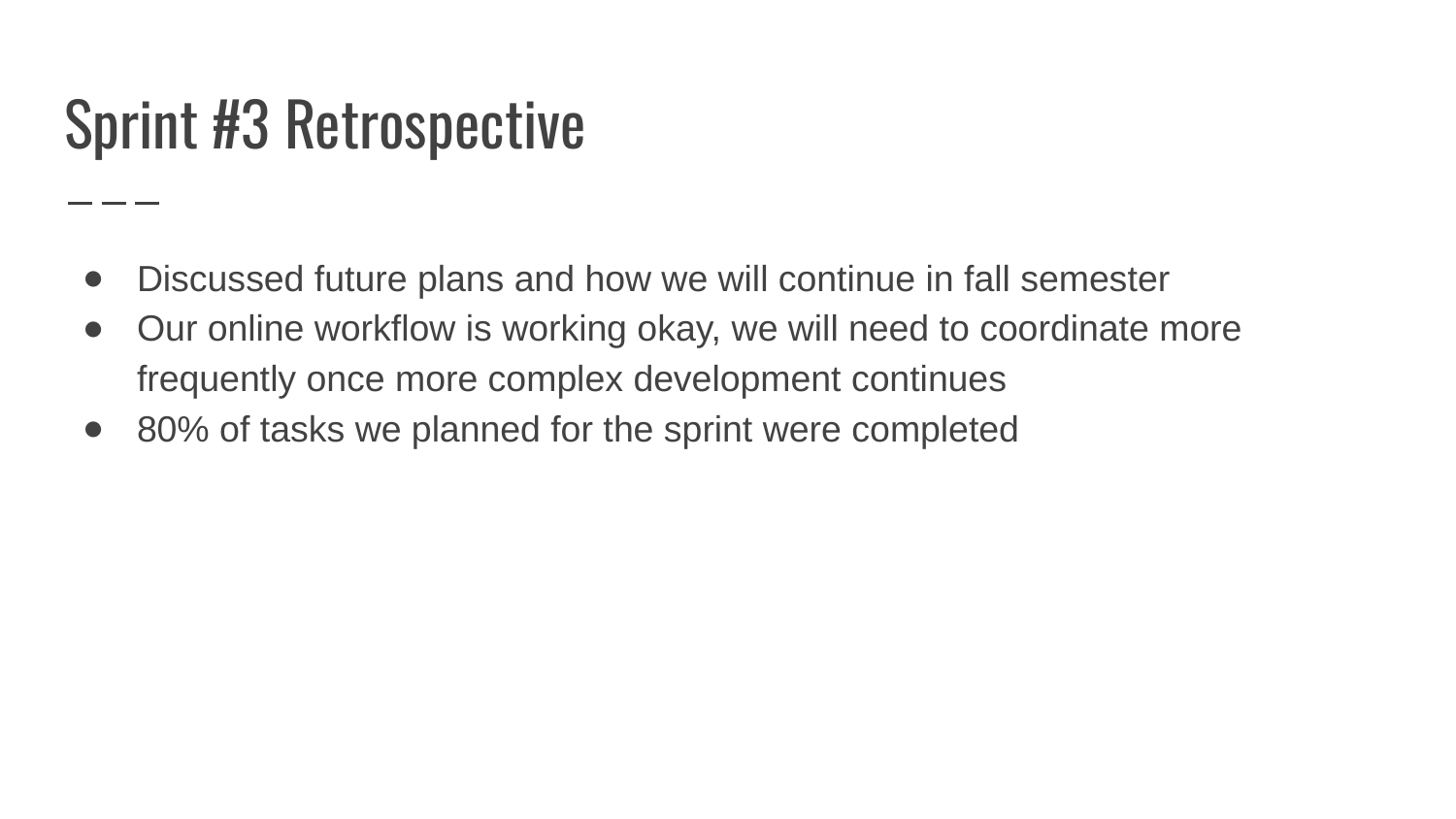

# Sprint #3 Retrospective
Discussed future plans and how we will continue in fall semester
Our online workflow is working okay, we will need to coordinate more frequently once more complex development continues
80% of tasks we planned for the sprint were completed